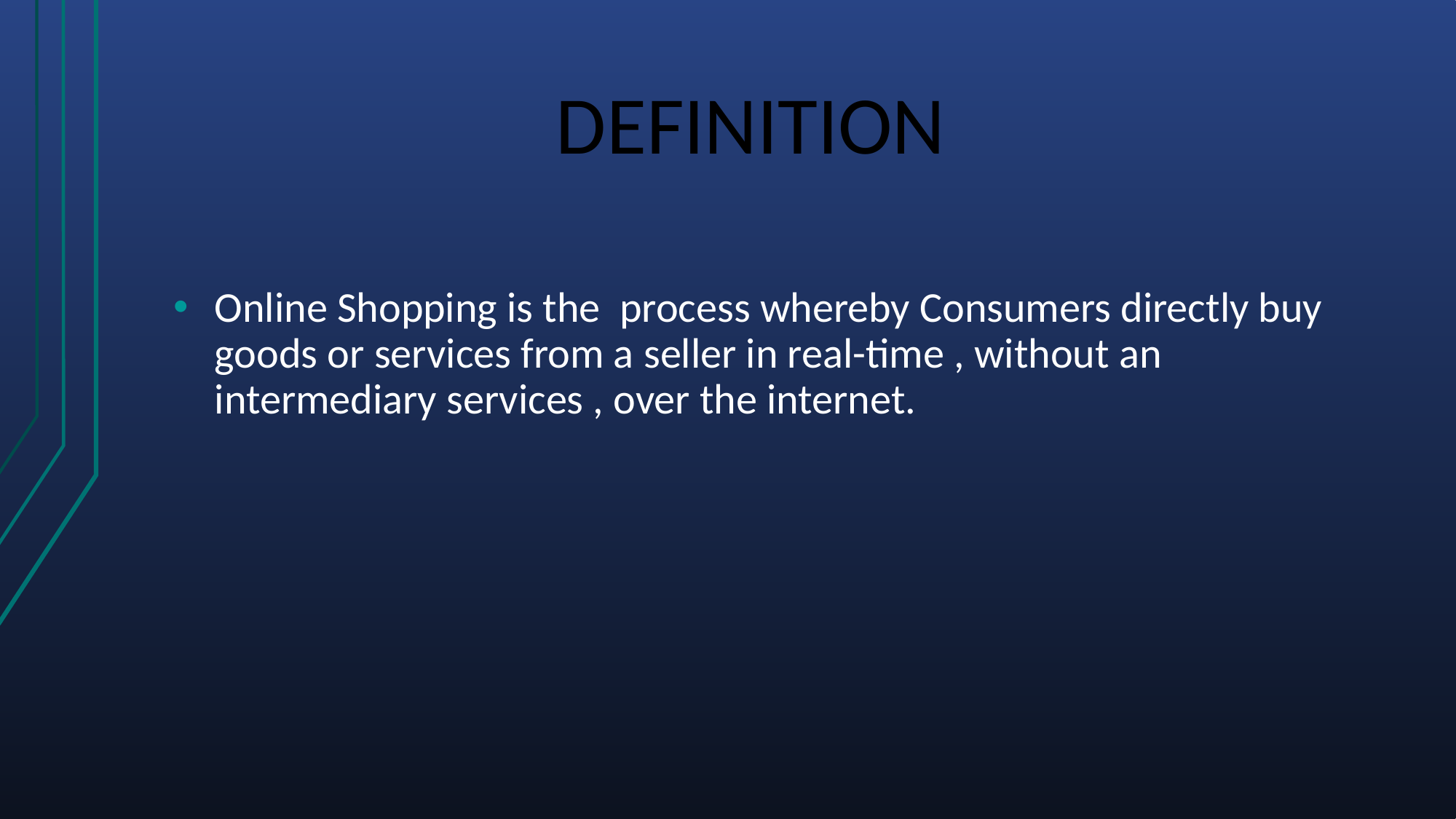

# DEFINITION

Online Shopping is the  process whereby Consumers directly buy goods or services from a seller in real-time , without an intermediary services , over the internet.